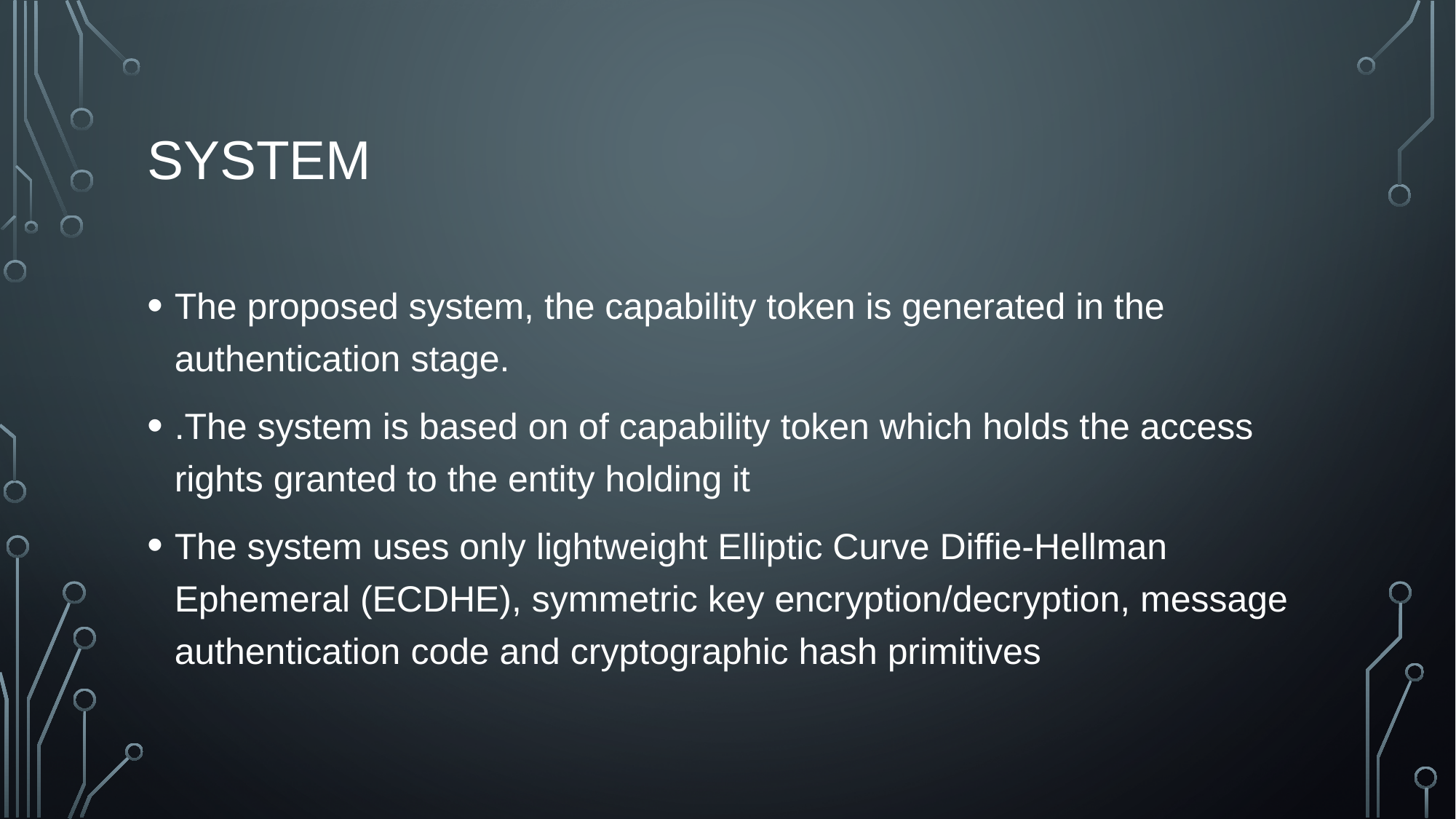

# System
The proposed system, the capability token is generated in the authentication stage.
.The system is based on of capability token which holds the access rights granted to the entity holding it
The system uses only lightweight Elliptic Curve Diffie-Hellman Ephemeral (ECDHE), symmetric key encryption/decryption, message authentication code and cryptographic hash primitives